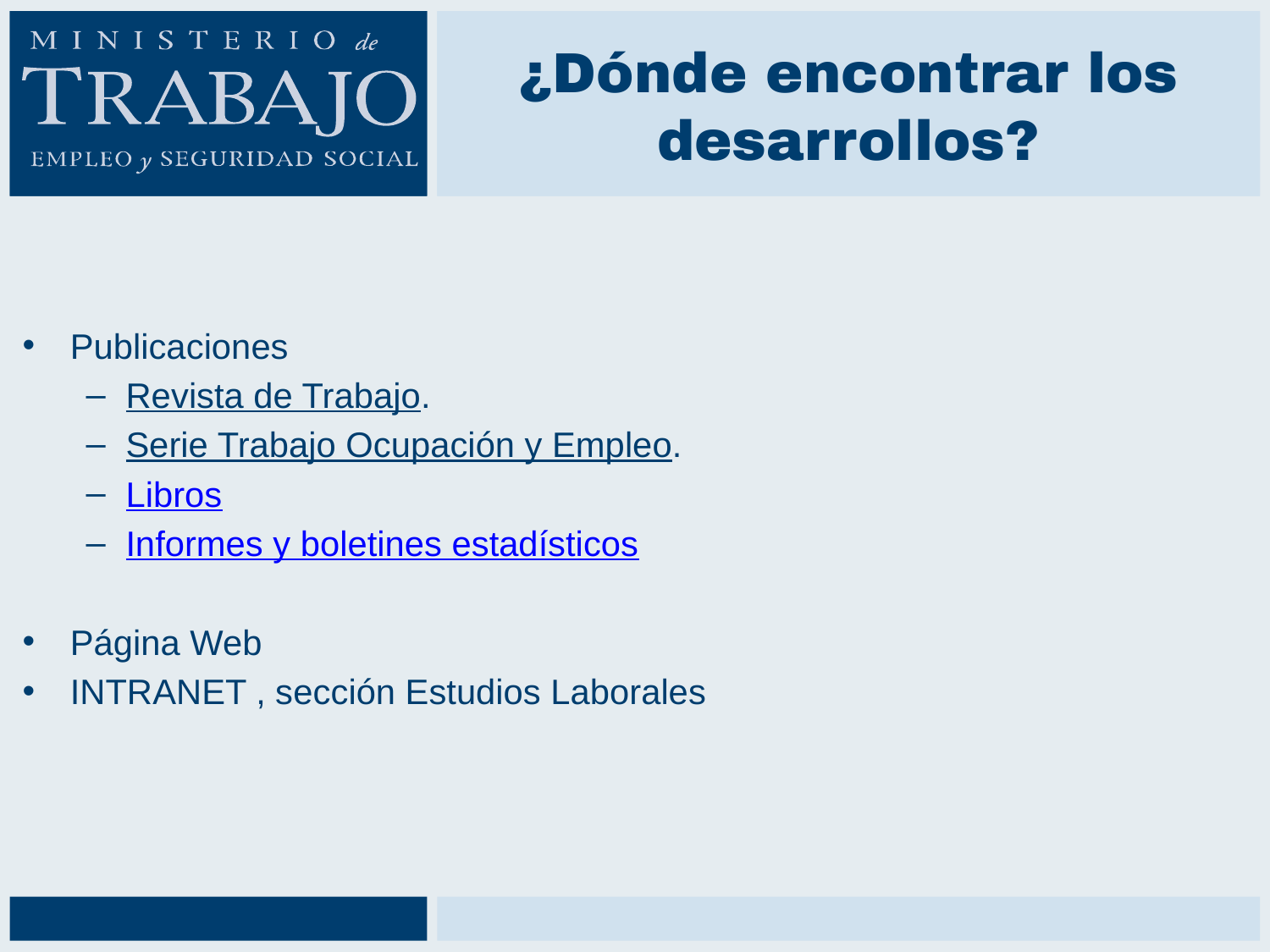

# ¿Dónde encontrar los desarrollos?
Publicaciones
Revista de Trabajo.
Serie Trabajo Ocupación y Empleo.
Libros
Informes y boletines estadísticos

Página Web
INTRANET , sección Estudios Laborales